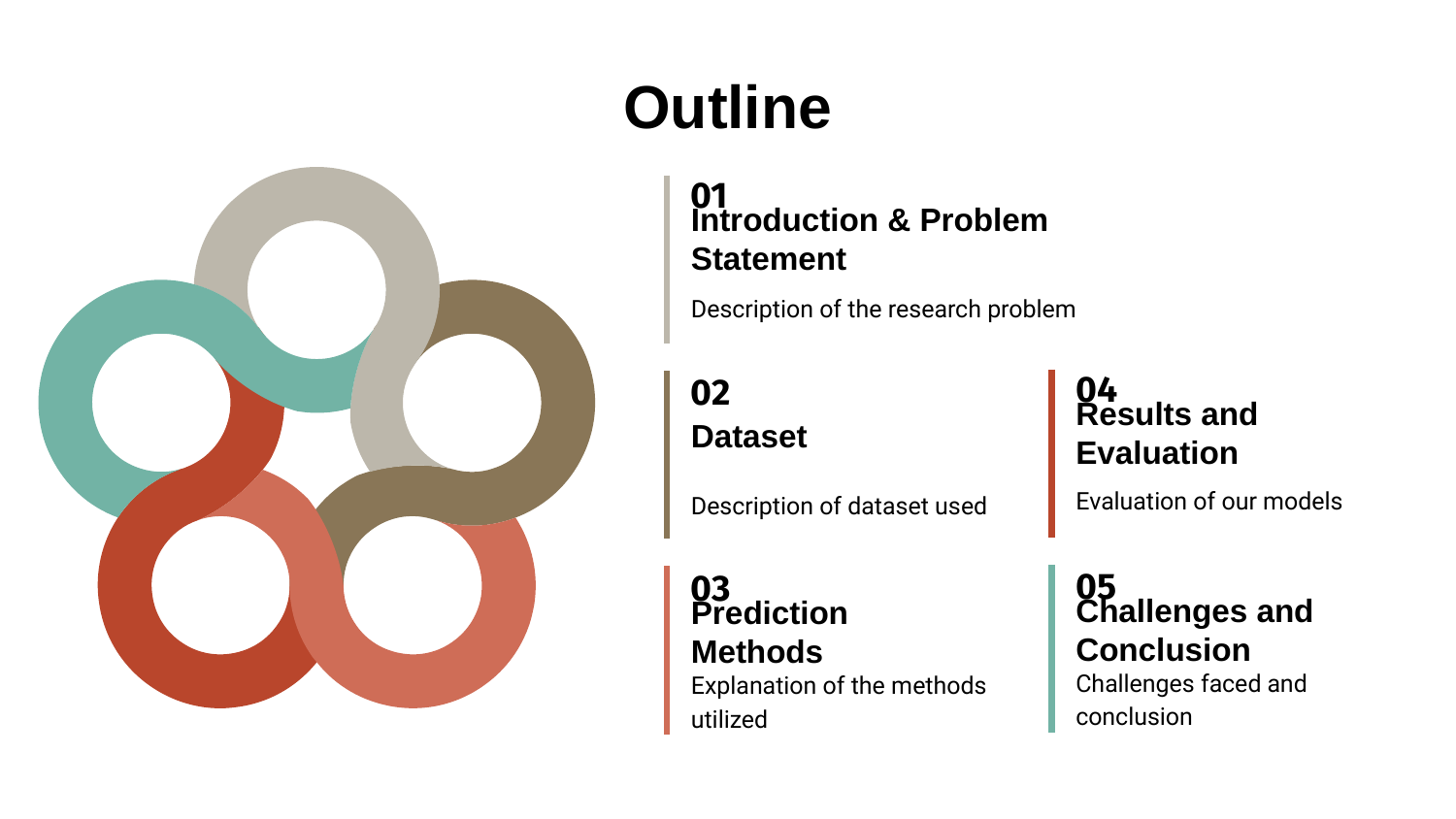

# Outline

01
Introduction & Problem Statement
Description of the research problem
04
02
Results and Evaluation
Dataset
Evaluation of our models
Description of dataset used
05
03
Challenges and Conclusion
Prediction Methods
Challenges faced and conclusion
Explanation of the methods utilized